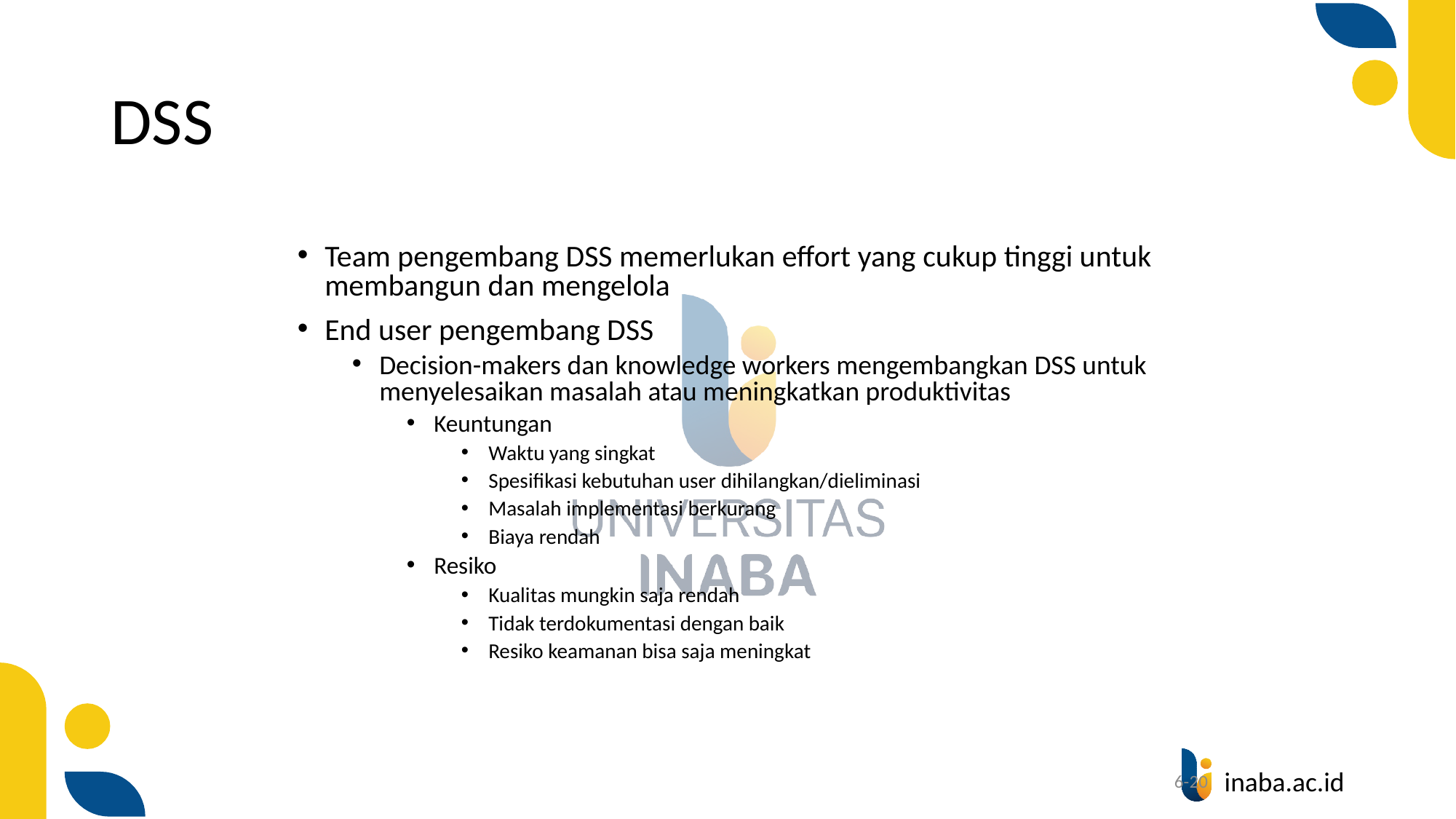

# DSS
Team pengembang DSS memerlukan effort yang cukup tinggi untuk membangun dan mengelola
End user pengembang DSS
Decision-makers dan knowledge workers mengembangkan DSS untuk menyelesaikan masalah atau meningkatkan produktivitas
Keuntungan
Waktu yang singkat
Spesifikasi kebutuhan user dihilangkan/dieliminasi
Masalah implementasi berkurang
Biaya rendah
Resiko
Kualitas mungkin saja rendah
Tidak terdokumentasi dengan baik
Resiko keamanan bisa saja meningkat
20
6-20